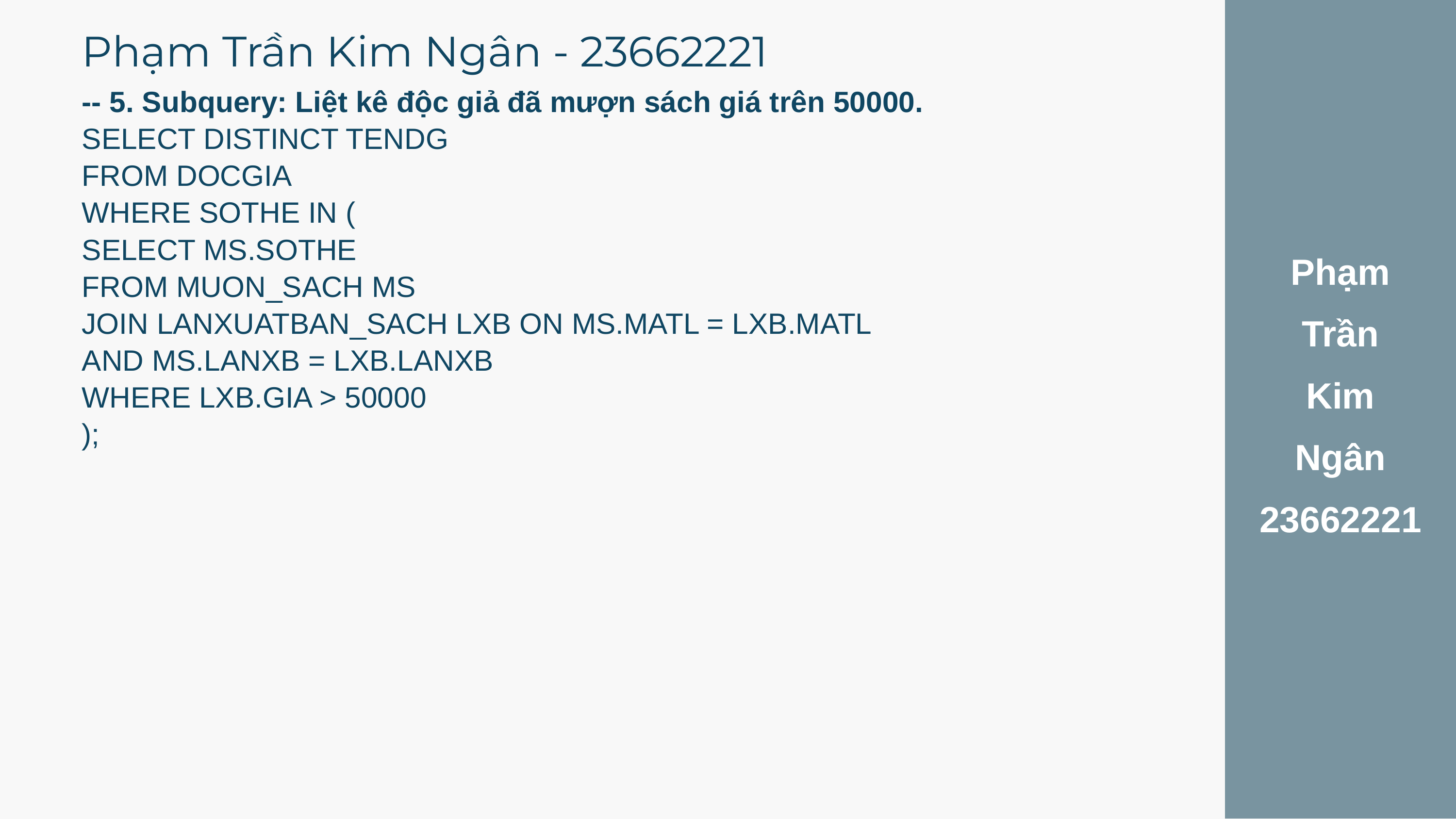

Phạm
Trần
Kim
Ngân
23662221
Phạm Trần Kim Ngân - 23662221
-- 5. Subquery: Liệt kê độc giả đã mượn sách giá trên 50000.
SELECT DISTINCT TENDG
FROM DOCGIA
WHERE SOTHE IN (
SELECT MS.SOTHE
FROM MUON_SACH MS
JOIN LANXUATBAN_SACH LXB ON MS.MATL = LXB.MATL
AND MS.LANXB = LXB.LANXB
WHERE LXB.GIA > 50000
);